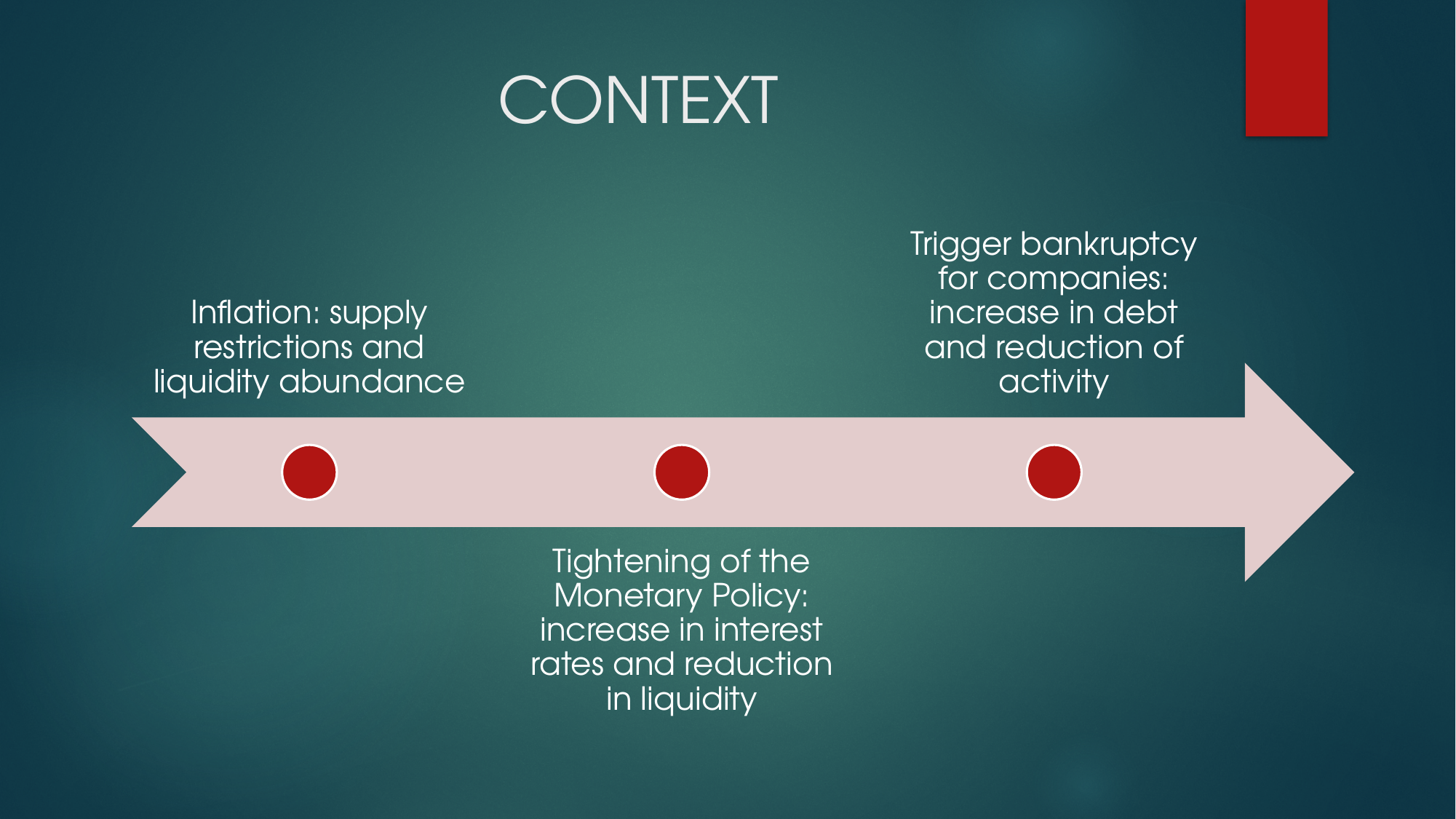

# CONTEXT
Inflation: supply restrictions and liquidity abundance
Tightening of the Monetary Policy: increase in interest rates and reduction in liquidity
Trigger bankruptcy for companies: increase in debt and reduction of activity